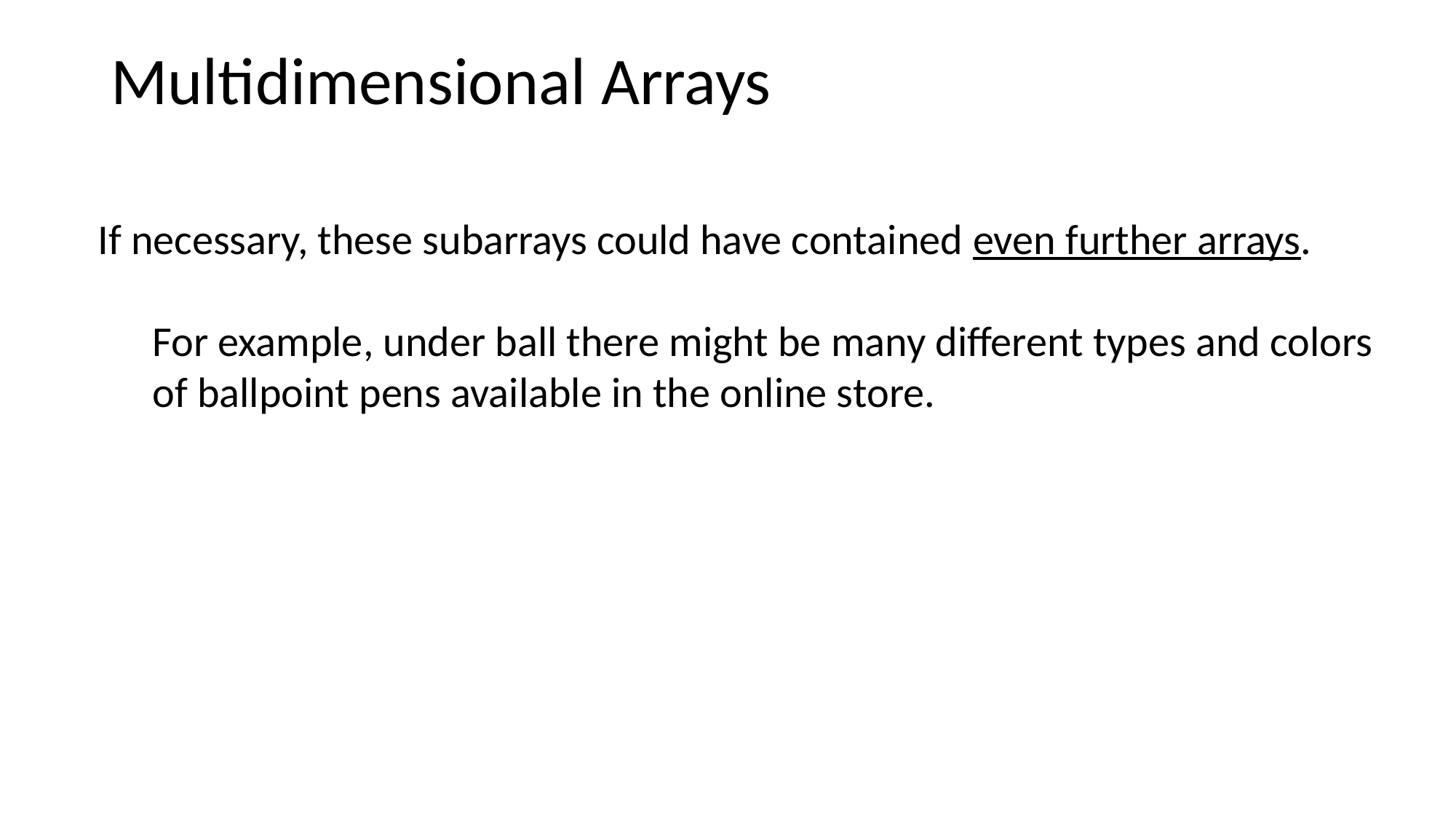

# Multidimensional Arrays
If necessary, these subarrays could have contained even further arrays.

For example, under ball there might be many different types and colors of ballpoint pens available in the online store.